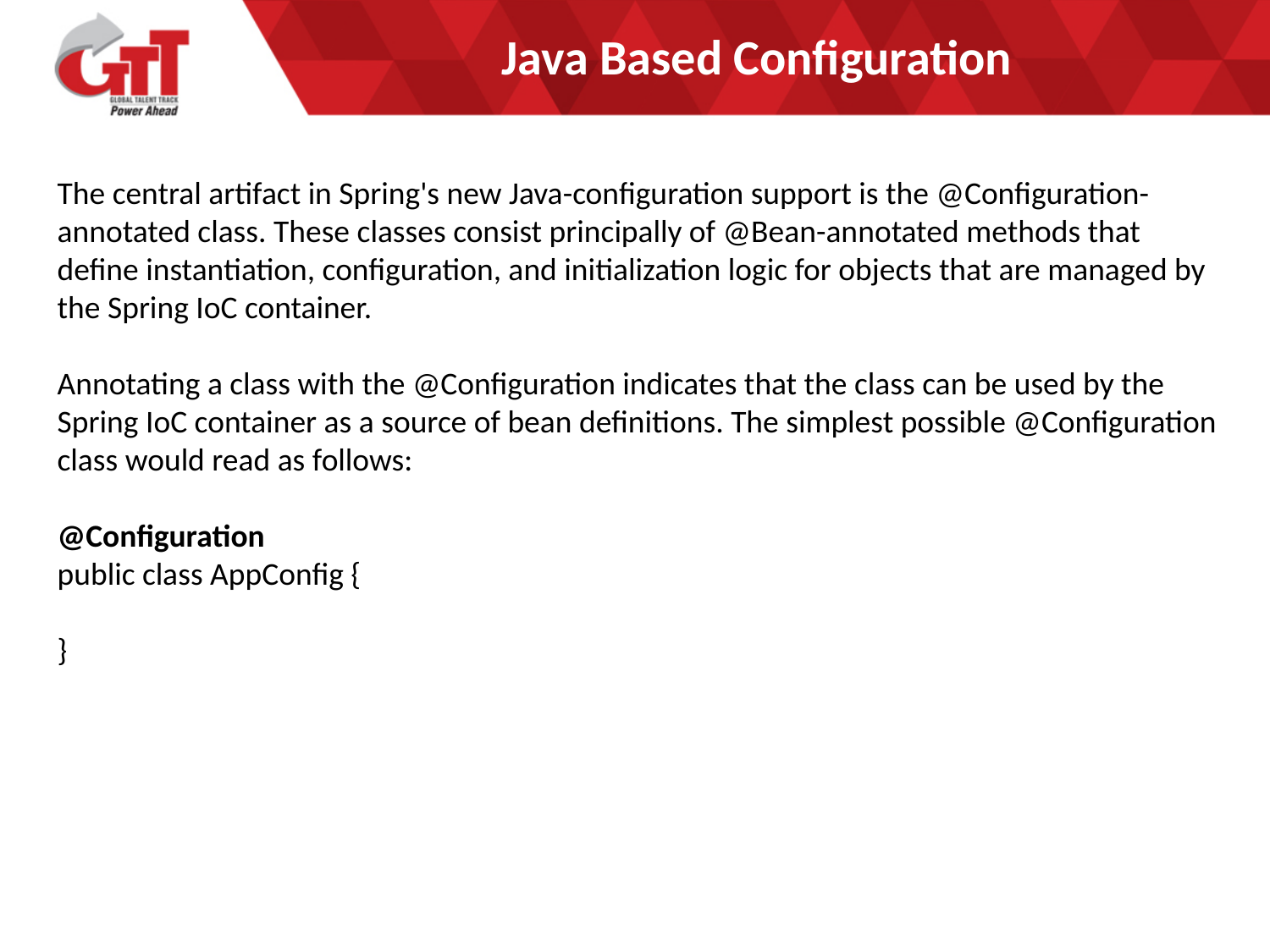

# Java Based Configuration
The central artifact in Spring's new Java-configuration support is the @Configuration-annotated class. These classes consist principally of @Bean-annotated methods that define instantiation, configuration, and initialization logic for objects that are managed by the Spring IoC container.

Annotating a class with the @Configuration indicates that the class can be used by the Spring IoC container as a source of bean definitions. The simplest possible @Configuration class would read as follows:

@Configuration
public class AppConfig {

}